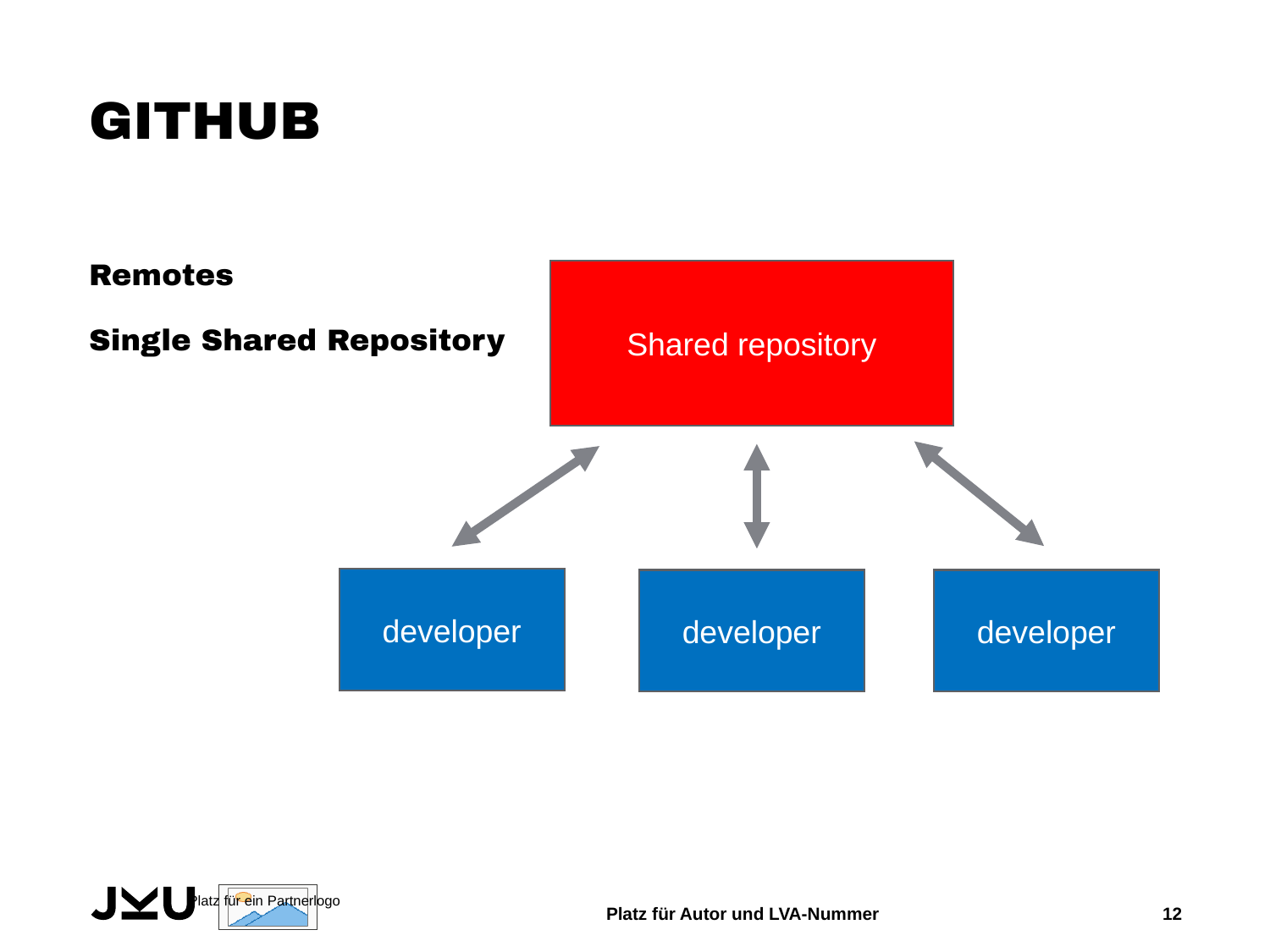

# GitHub
Remotes
Single Shared Repository

Shared repository
developer
developer
developer

Platz für Autor und LVA-Nummer
12